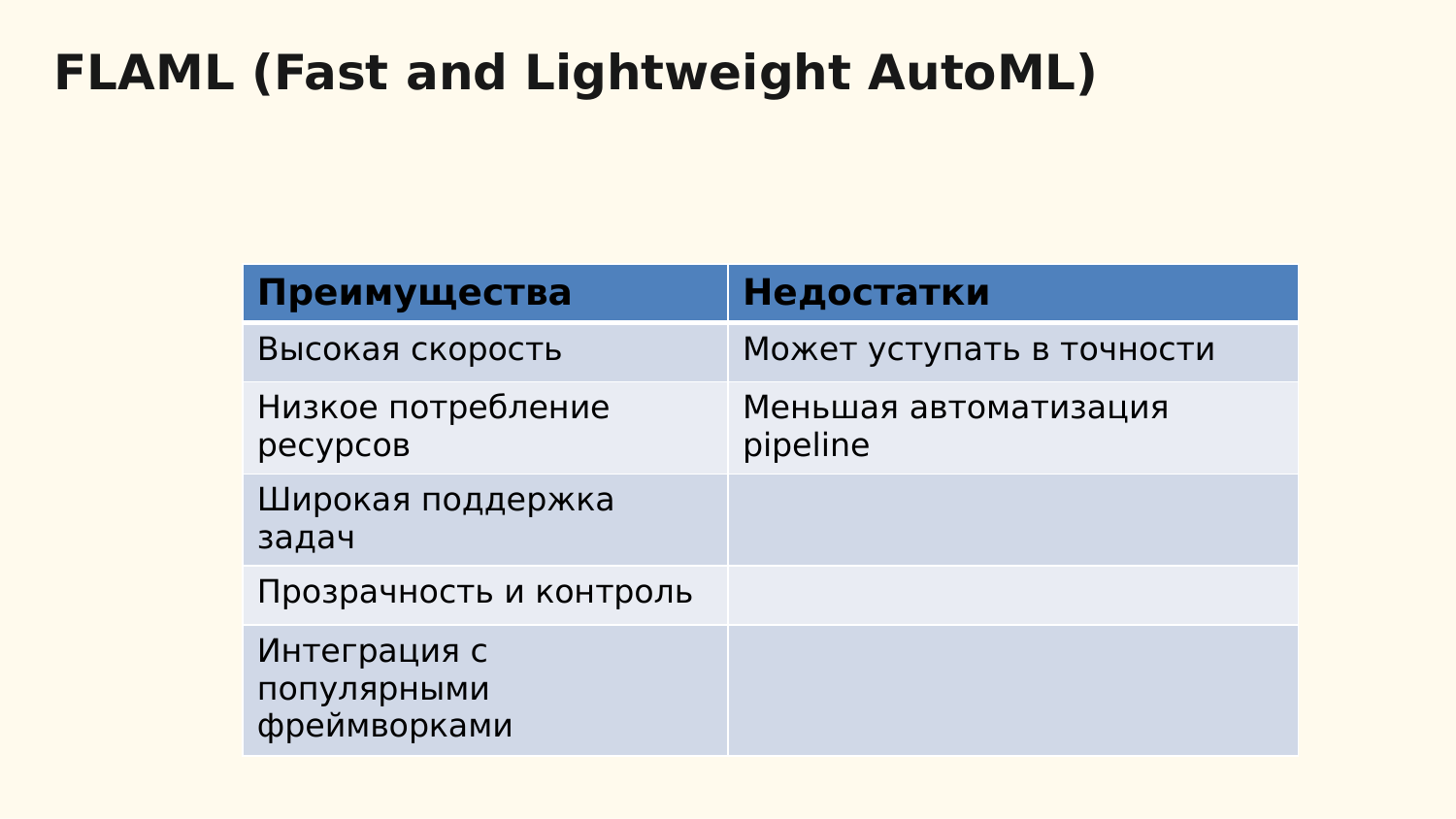

# FLAML (Fast and Lightweight AutoML)

| Преимущества | Недостатки |
| --- | --- |
| Высокая скорость | Может уступать в точности |
| Низкое потребление ресурсов | Меньшая автоматизация pipeline |
| Широкая поддержка задач |  |
| Прозрачность и контроль |  |
| Интеграция с популярными фреймворками |  |